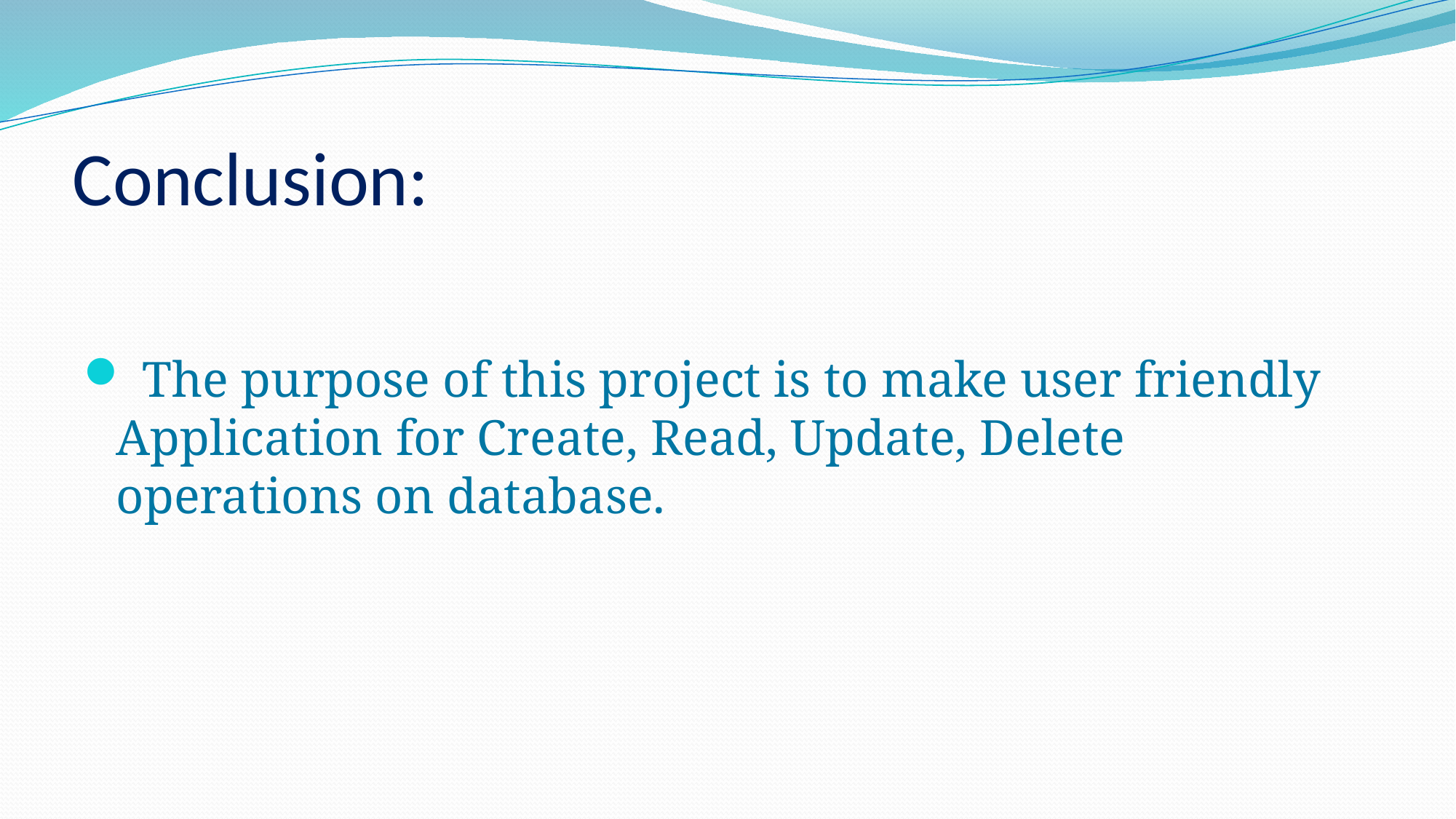

# Conclusion:

 The purpose of this project is to make user friendly Application for Create, Read, Update, Delete operations on database.